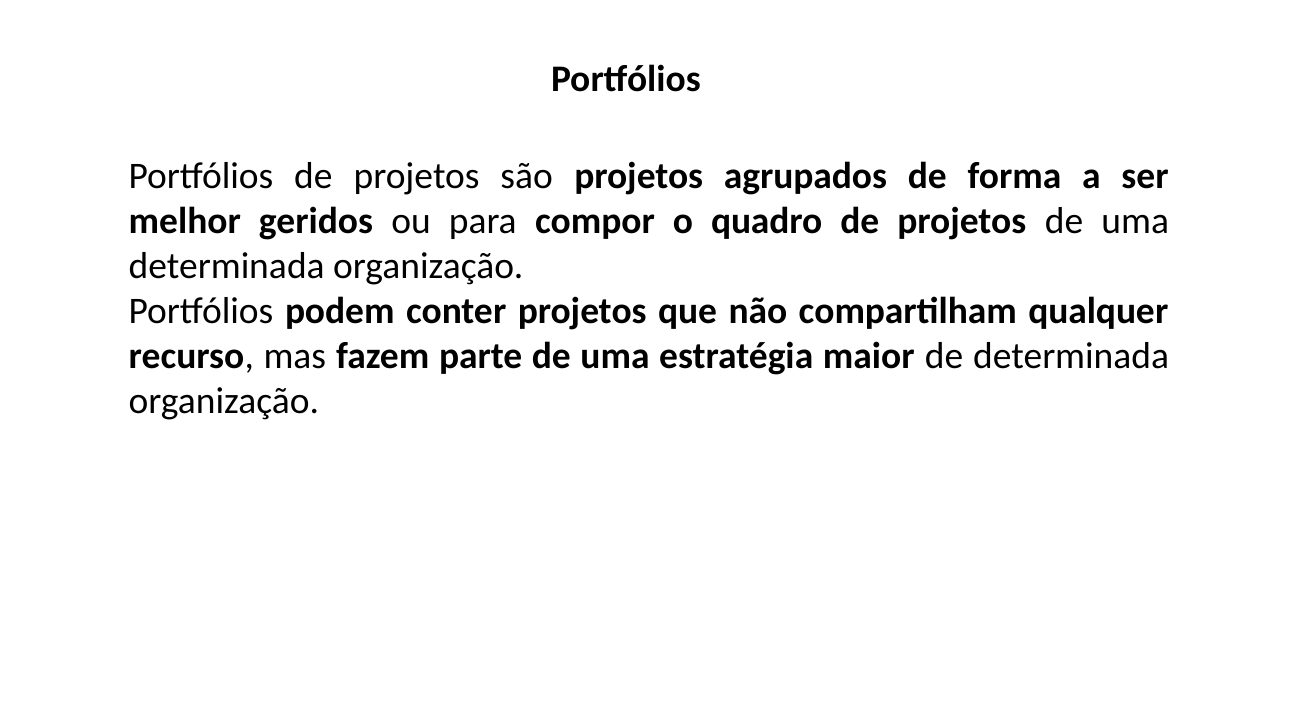

Portfólios
Portfólios de projetos são projetos agrupados de forma a ser melhor geridos ou para compor o quadro de projetos de uma determinada organização.
Portfólios podem conter projetos que não compartilham qualquer recurso, mas fazem parte de uma estratégia maior de determinada organização.